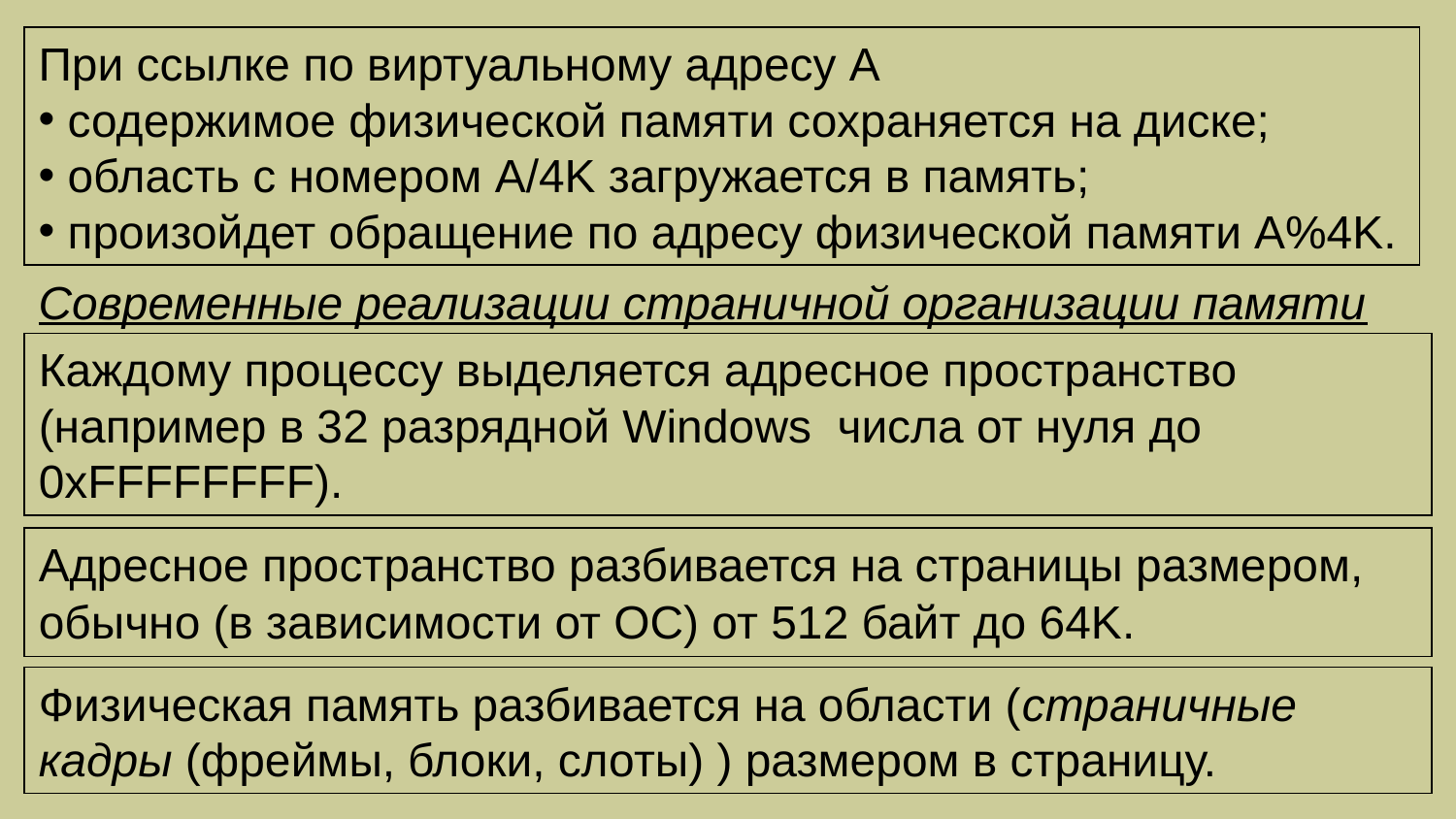

При ссылке по виртуальному адресу A
 содержимое физической памяти сохраняется на диске;
 область с номером A/4K загружается в память;
 произойдет обращение по адресу физической памяти A%4K.
Современные реализации страничной организации памяти
Каждому процессу выделяется адресное пространство (например в 32 разрядной Windows  числа от нуля до 0xFFFFFFFF).
Адресное пространство разбивается на страницы размером, обычно (в зависимости от ОС) от 512 байт до 64K.
Физическая память разбивается на области (страничные кадры (фреймы, блоки, слоты) ) размером в страницу.